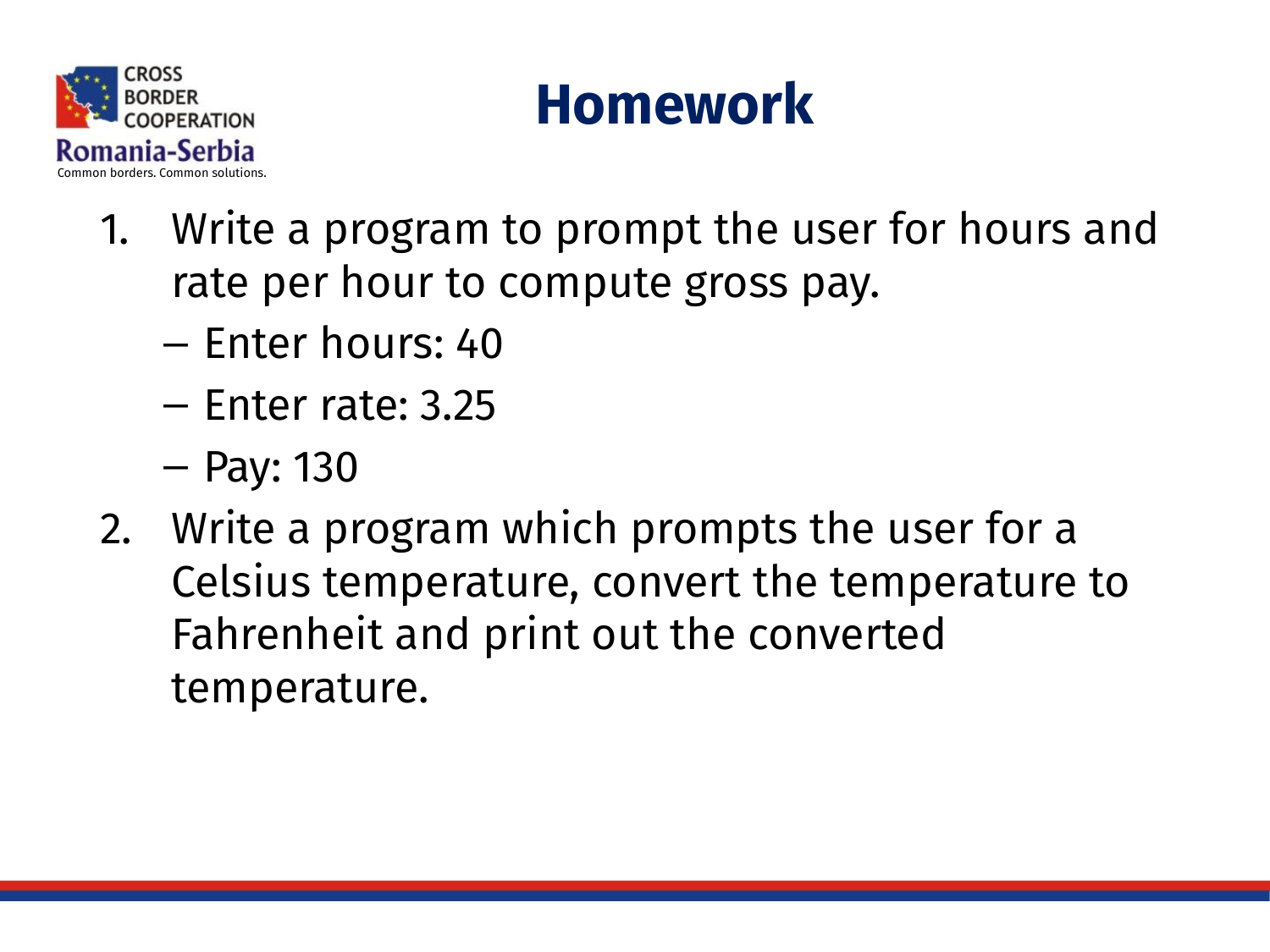

# Homework
Write a program to prompt the user for hours and rate per hour to compute gross pay.
Enter hours: 40
Enter rate: 3.25
Pay: 130
Write a program which prompts the user for a Celsius temperature, convert the temperature to Fahrenheit and print out the converted temperature.